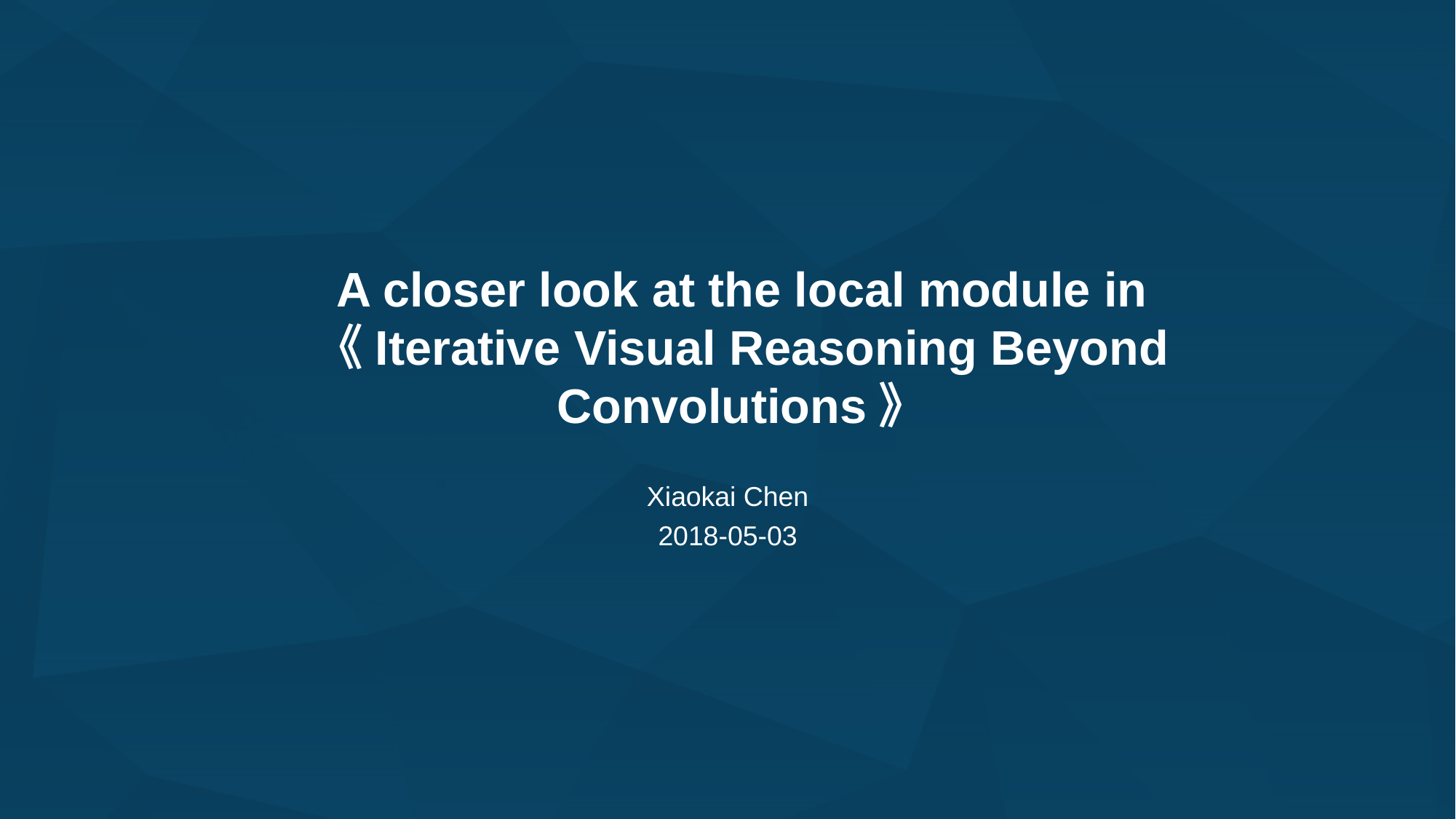

A closer look at the local module in
《Iterative Visual Reasoning Beyond Convolutions》
Xiaokai Chen
2018-05-03